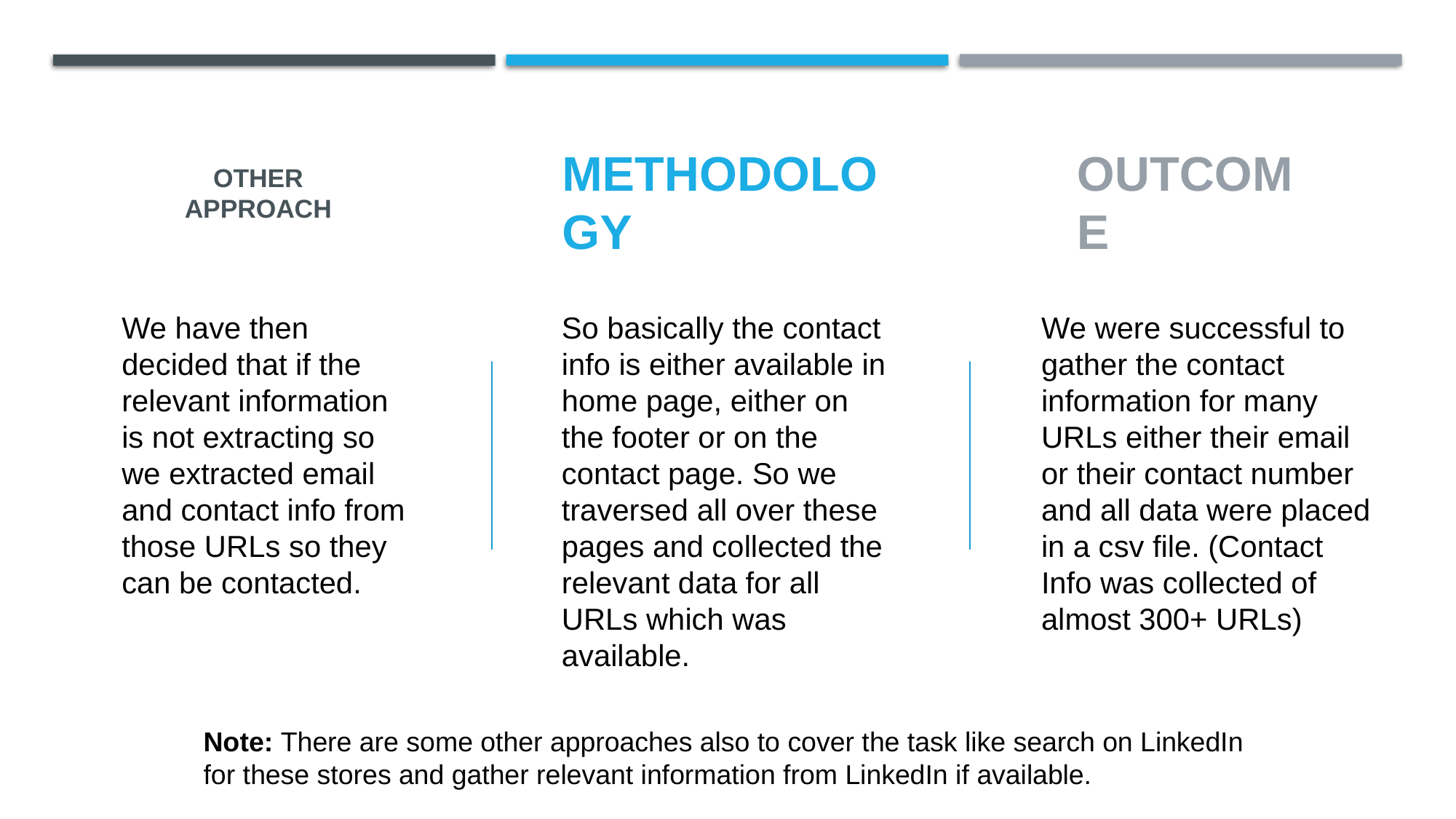

METHODOLOGY
OUTCOME
# OTHER APPROACH
We have then decided that if the relevant information is not extracting so we extracted email and contact info from those URLs so they can be contacted.
So basically the contact info is either available in home page, either on the footer or on the contact page. So we traversed all over these pages and collected the relevant data for all URLs which was available.
We were successful to gather the contact information for many URLs either their email or their contact number and all data were placed in a csv file. (Contact Info was collected of almost 300+ URLs)
Note: There are some other approaches also to cover the task like search on LinkedIn
for these stores and gather relevant information from LinkedIn if available.